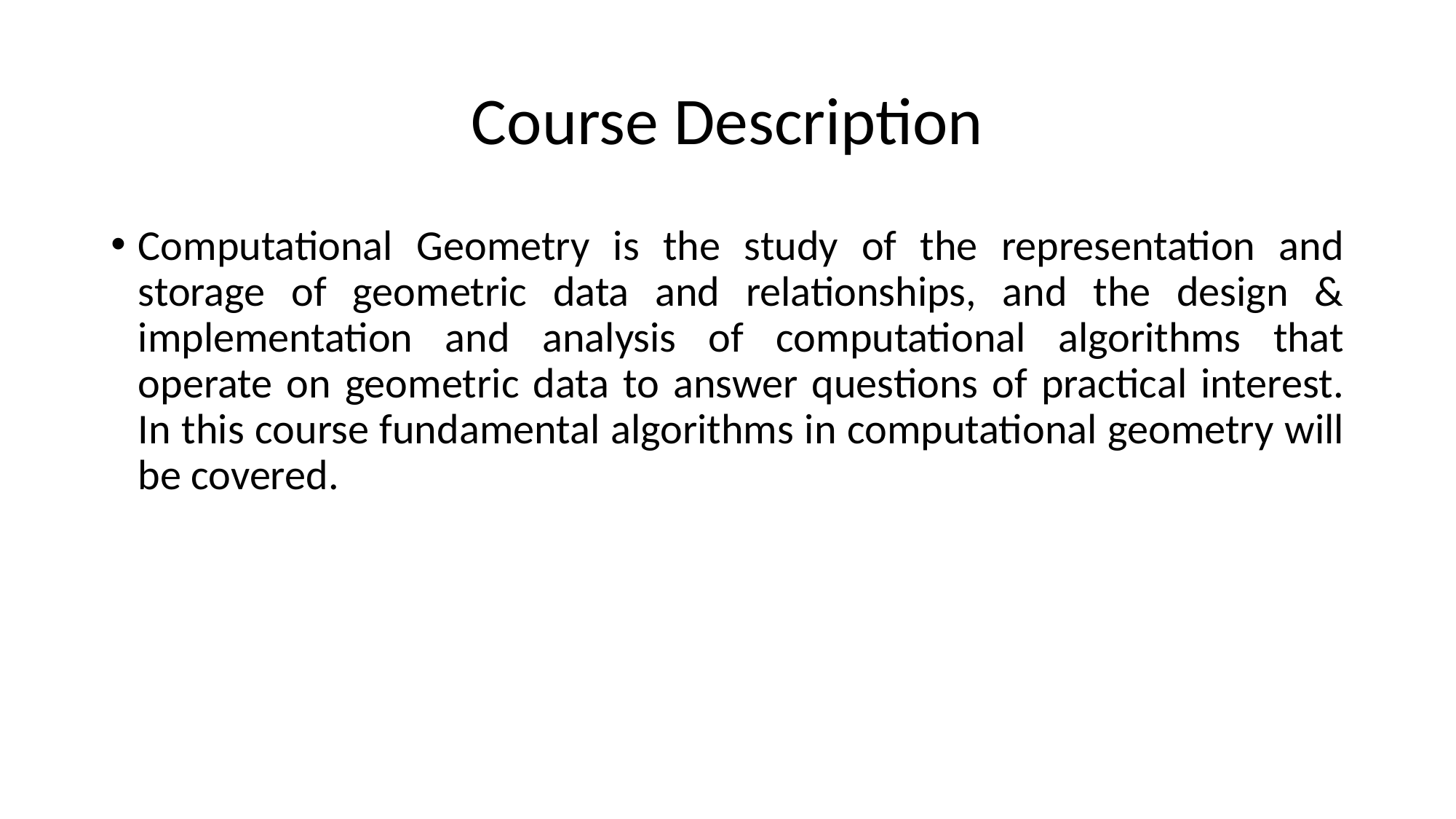

# Course Description
Computational Geometry is the study of the representation and storage of geometric data and relationships, and the design & implementation and analysis of computational algorithms that operate on geometric data to answer questions of practical interest. In this course fundamental algorithms in computational geometry will be covered.